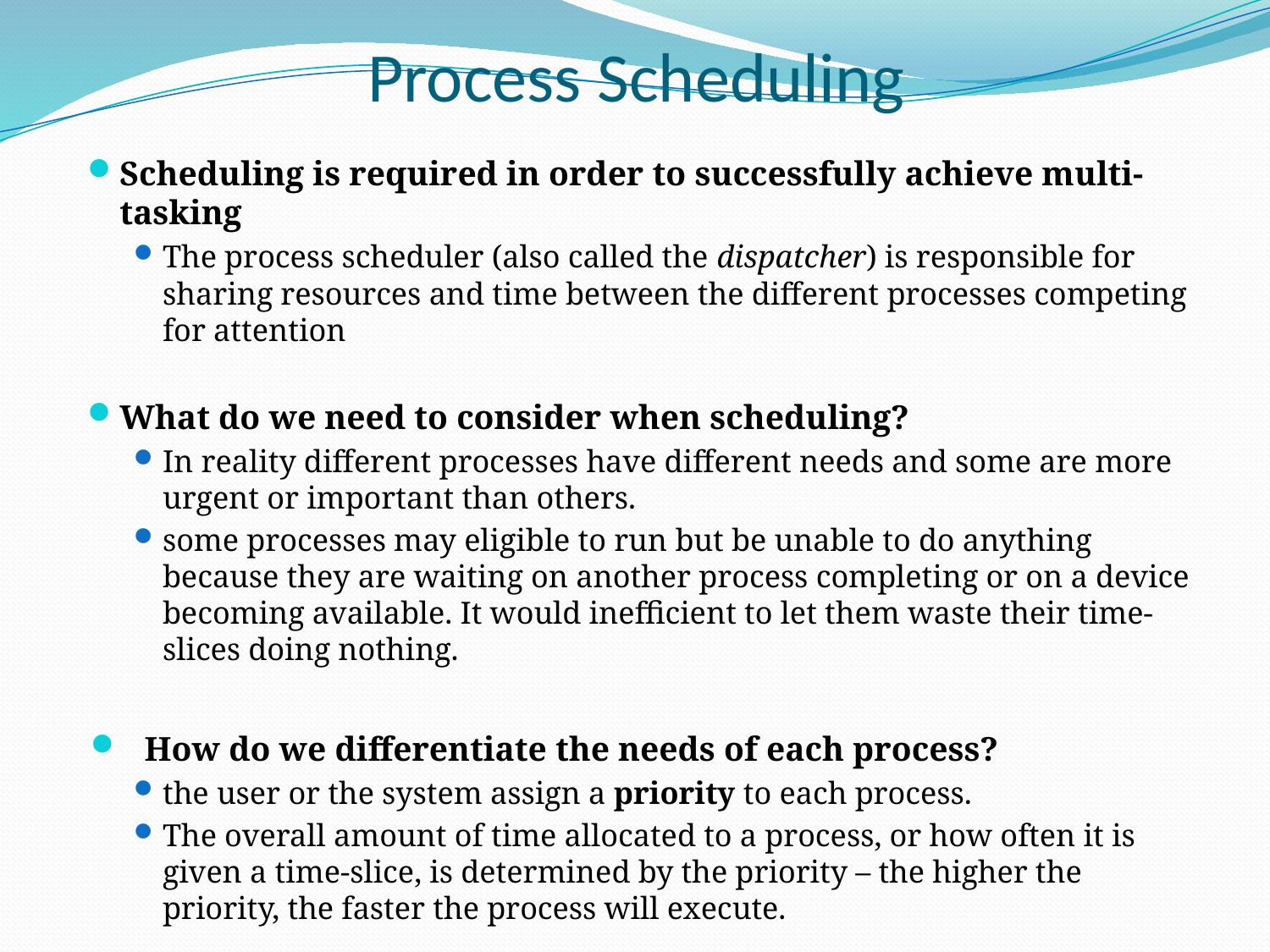

# Process Scheduling
Scheduling is required in order to successfully achieve multi-tasking
The process scheduler (also called the dispatcher) is responsible for sharing resources and time between the different processes competing for attention

What do we need to consider when scheduling?
In reality different processes have different needs and some are more urgent or important than others.
some processes may eligible to run but be unable to do anything because they are waiting on another process completing or on a device becoming available. It would inefficient to let them waste their time-slices doing nothing.

How do we differentiate the needs of each process?
the user or the system assign a priority to each process.
The overall amount of time allocated to a process, or how often it is given a time-slice, is determined by the priority – the higher the priority, the faster the process will execute.